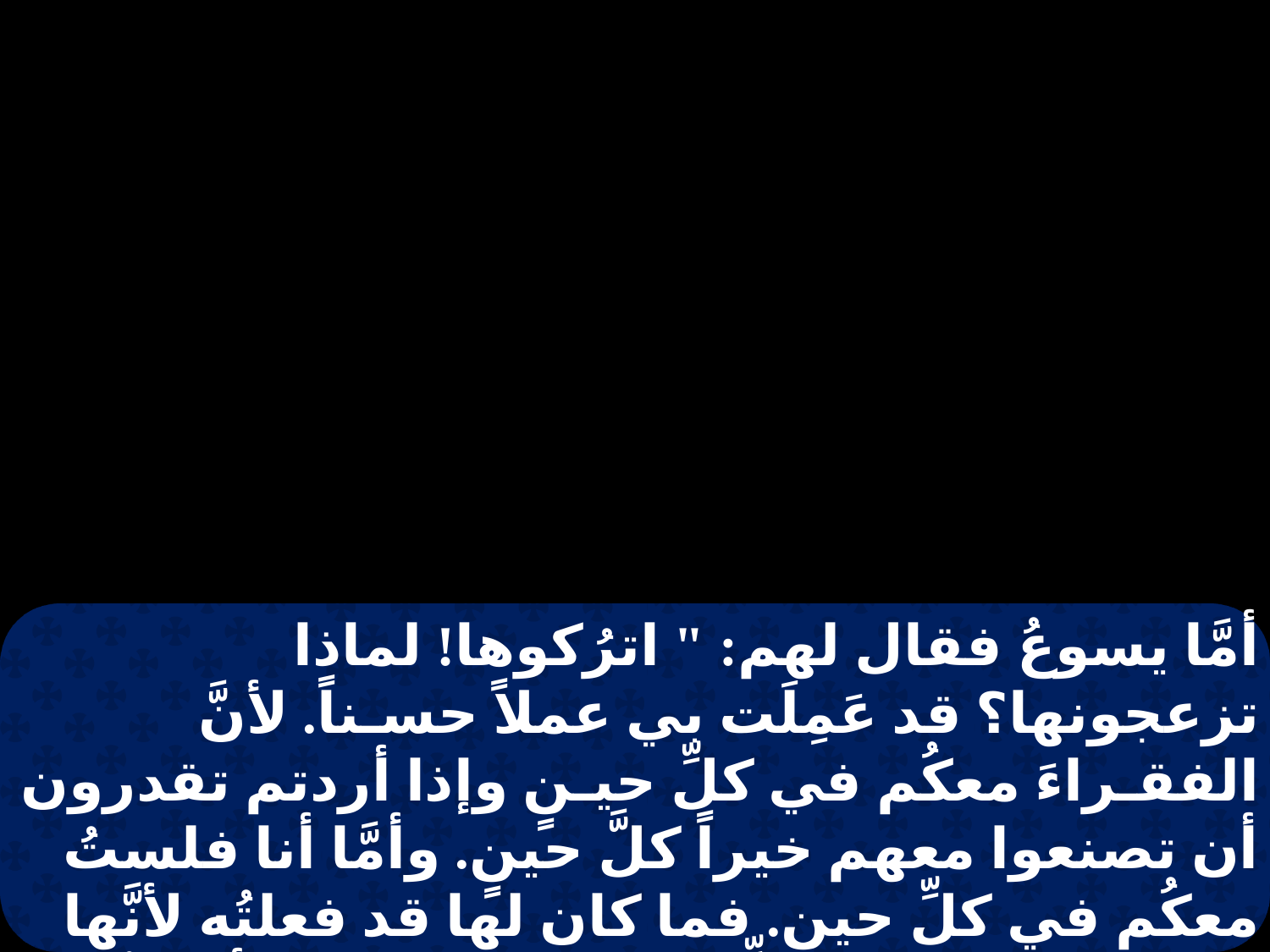

أمَّا يسوعُ فقال لهم: " اترُكوها! لماذا تزعجونها؟ قد عَمِلَت بي عملاً حسـناً. لأنَّ الفقـراءَ معكُم في كلِّ حيـنٍ وإذا أردتم تقدرون أن تصنعوا معهم خيراً كلَّ حينٍ. وأمَّا أنا فلستُ معكُم في كلِّ حينٍ. فما كان لها قد فعلتُه لأنَّها سبقَت فدهنت بالطِّيب جسدي لدفني. أقولُ لكُم: إنَّه حيث يُبَشَّرُ بهذا الإنجيل في كلِّ العالم، يُخبَر أيضاً بما صنعتهُ هذه تذكاراً .